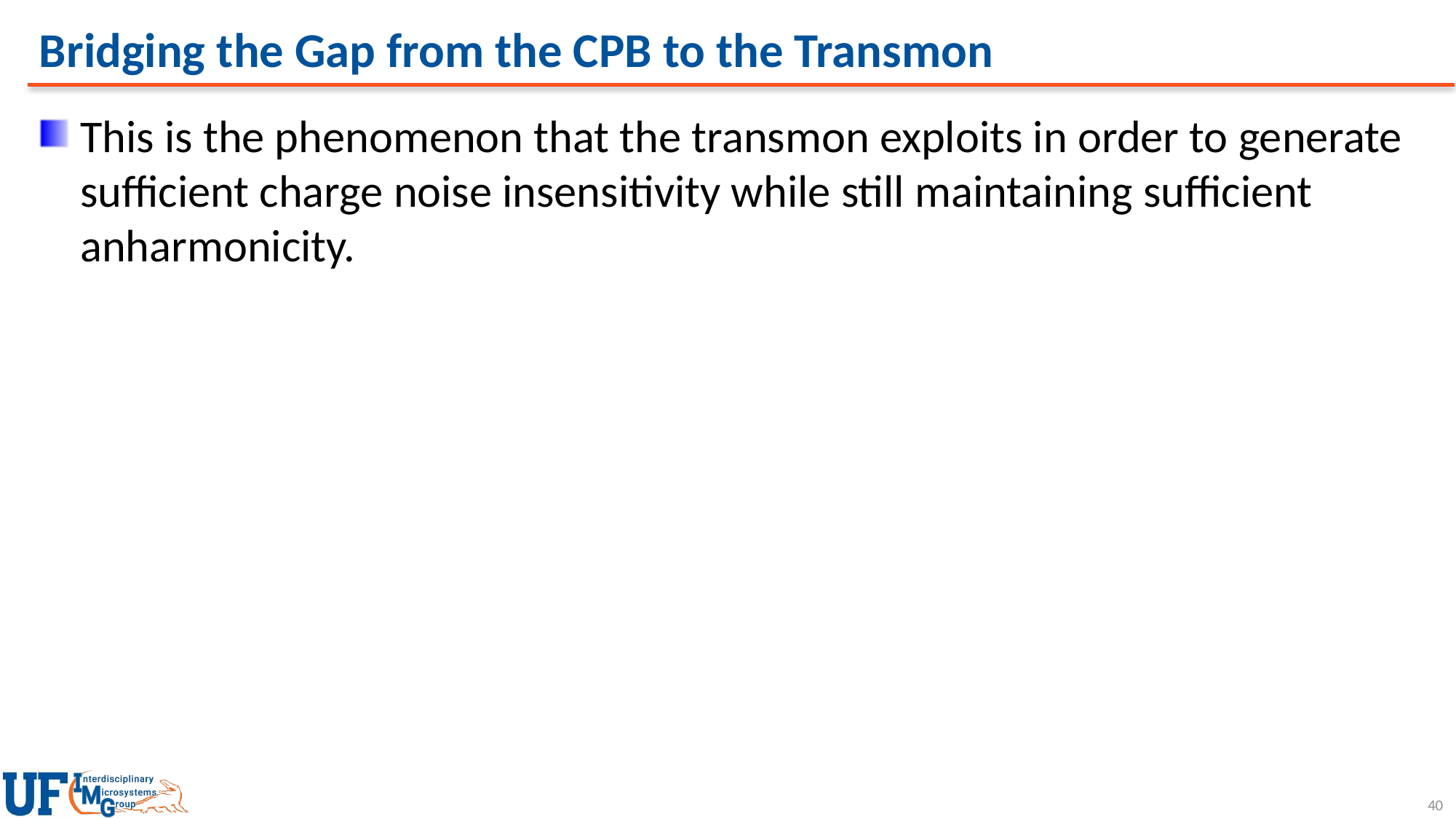

# Bridging the Gap from the CPB to the Transmon

This is the phenomenon that the transmon exploits in order to generate sufficient charge noise insensitivity while still maintaining sufficient anharmonicity.

40